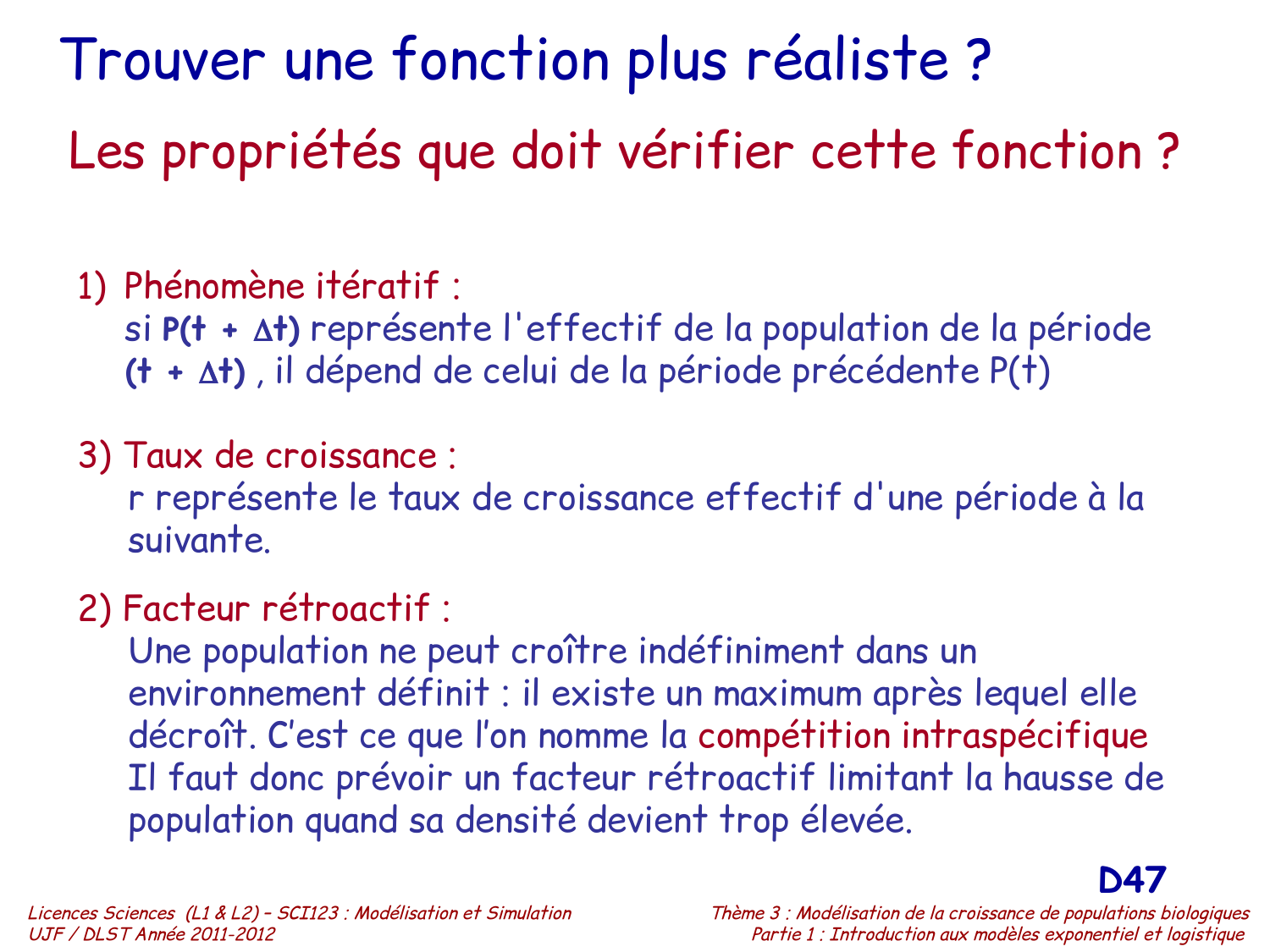

Trouver une fonction plus réaliste ?
Les propriétés que doit vérifier cette fonction ?
Phénomène itératif :
	si P(t + Δt) représente l'effectif de la population de la période (t + Δt) , il dépend de celui de la période précédente P(t)
3) Taux de croissance :
	r représente le taux de croissance effectif d'une période à la suivante.
2) Facteur rétroactif :
	Une population ne peut croître indéfiniment dans un environnement définit : il existe un maximum après lequel elle décroît. C’est ce que l’on nomme la compétition intraspécifique
	Il faut donc prévoir un facteur rétroactif limitant la hausse de population quand sa densité devient trop élevée.